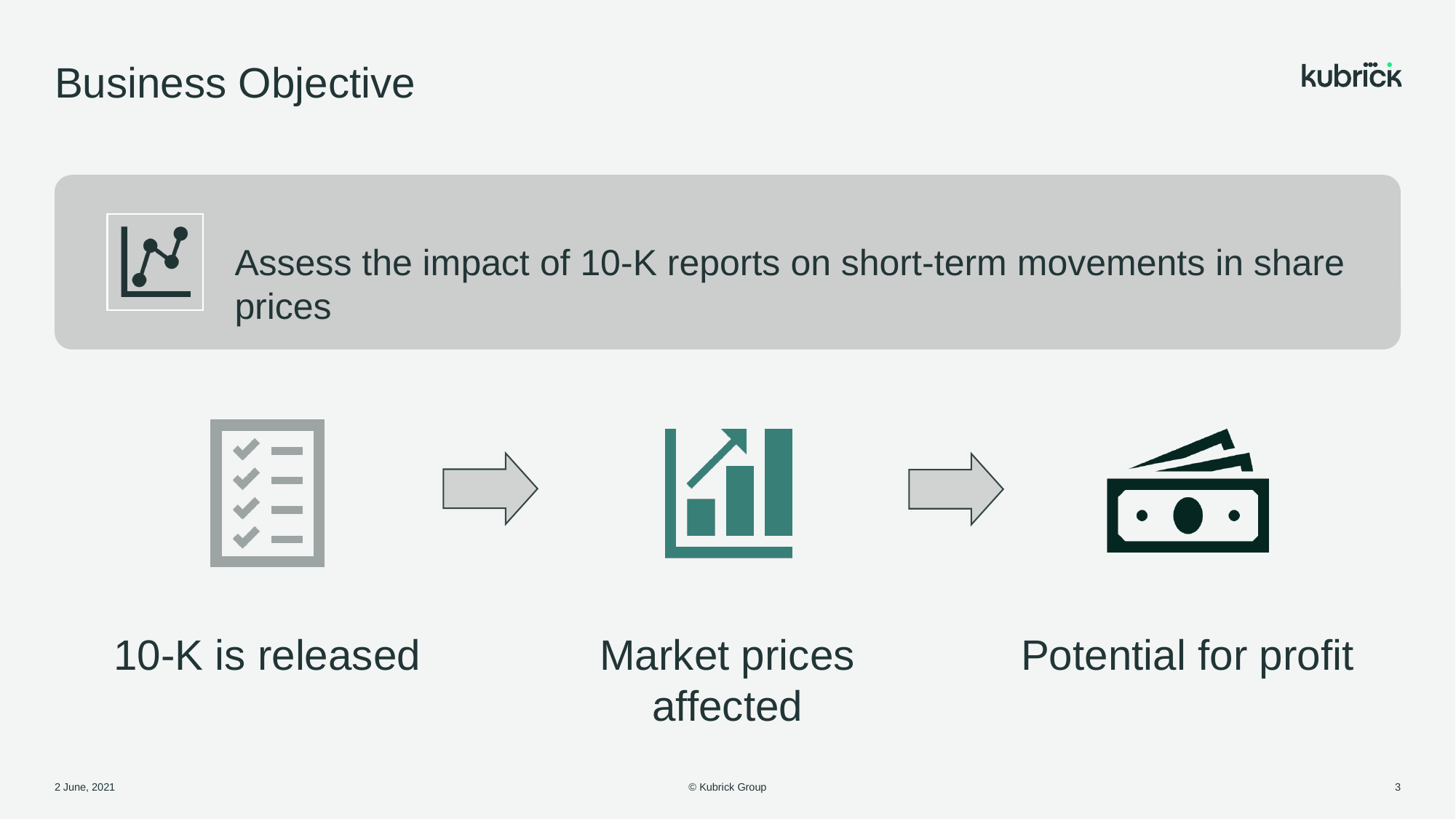

# Business Objective

Assess the impact of 10-K reports on short-term movements in share prices
10-K is released
Market prices affected
Potential for profit

© Kubrick Group
2 June, 2021
3